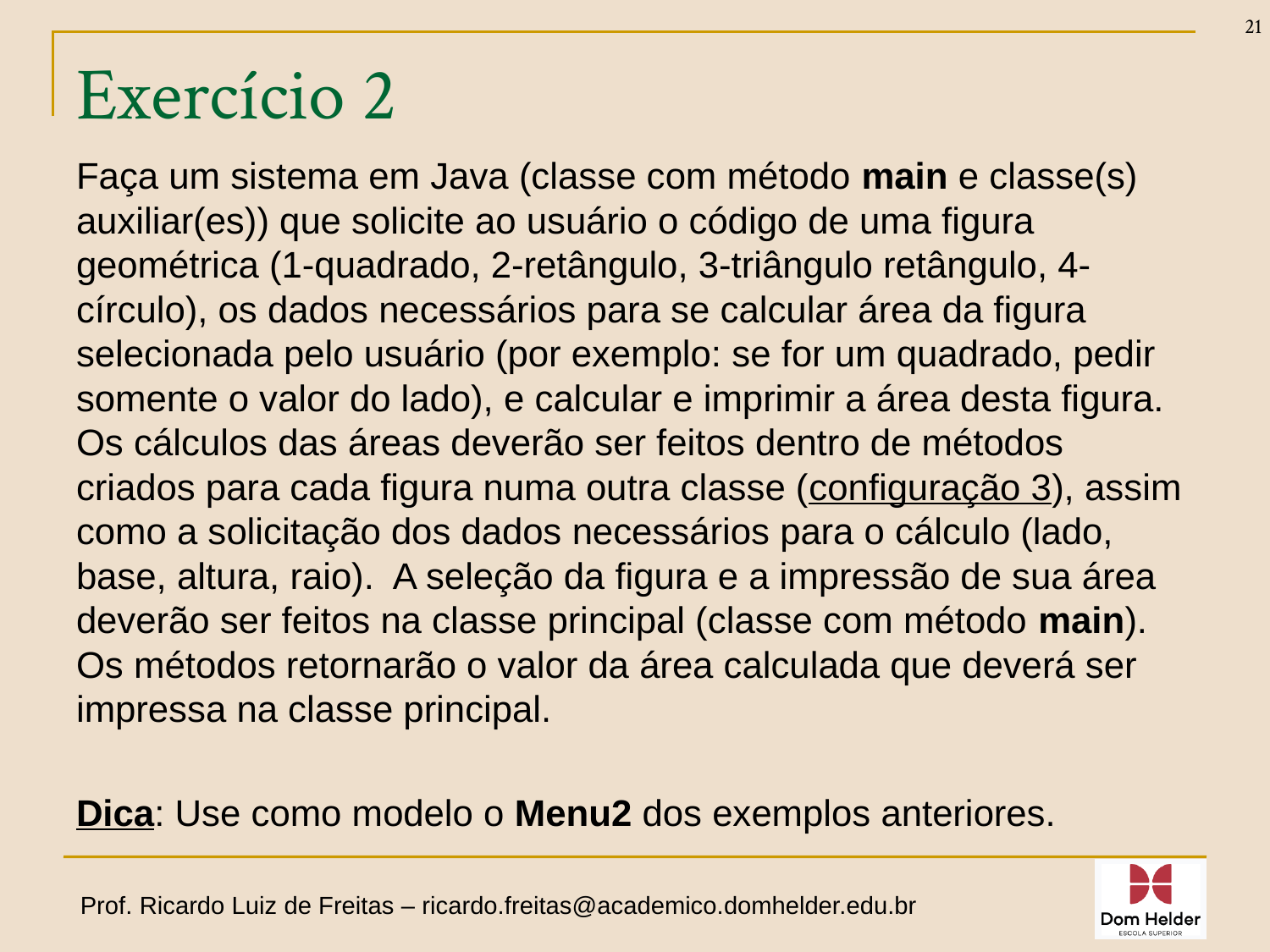

21
# Exercício 2
Faça um sistema em Java (classe com método main e classe(s) auxiliar(es)) que solicite ao usuário o código de uma figura geométrica (1-quadrado, 2-retângulo, 3-triângulo retângulo, 4-círculo), os dados necessários para se calcular área da figura selecionada pelo usuário (por exemplo: se for um quadrado, pedir somente o valor do lado), e calcular e imprimir a área desta figura. Os cálculos das áreas deverão ser feitos dentro de métodos criados para cada figura numa outra classe (configuração 3), assim como a solicitação dos dados necessários para o cálculo (lado, base, altura, raio).  A seleção da figura e a impressão de sua área deverão ser feitos na classe principal (classe com método main). Os métodos retornarão o valor da área calculada que deverá ser impressa na classe principal.

Dica: Use como modelo o Menu2 dos exemplos anteriores.